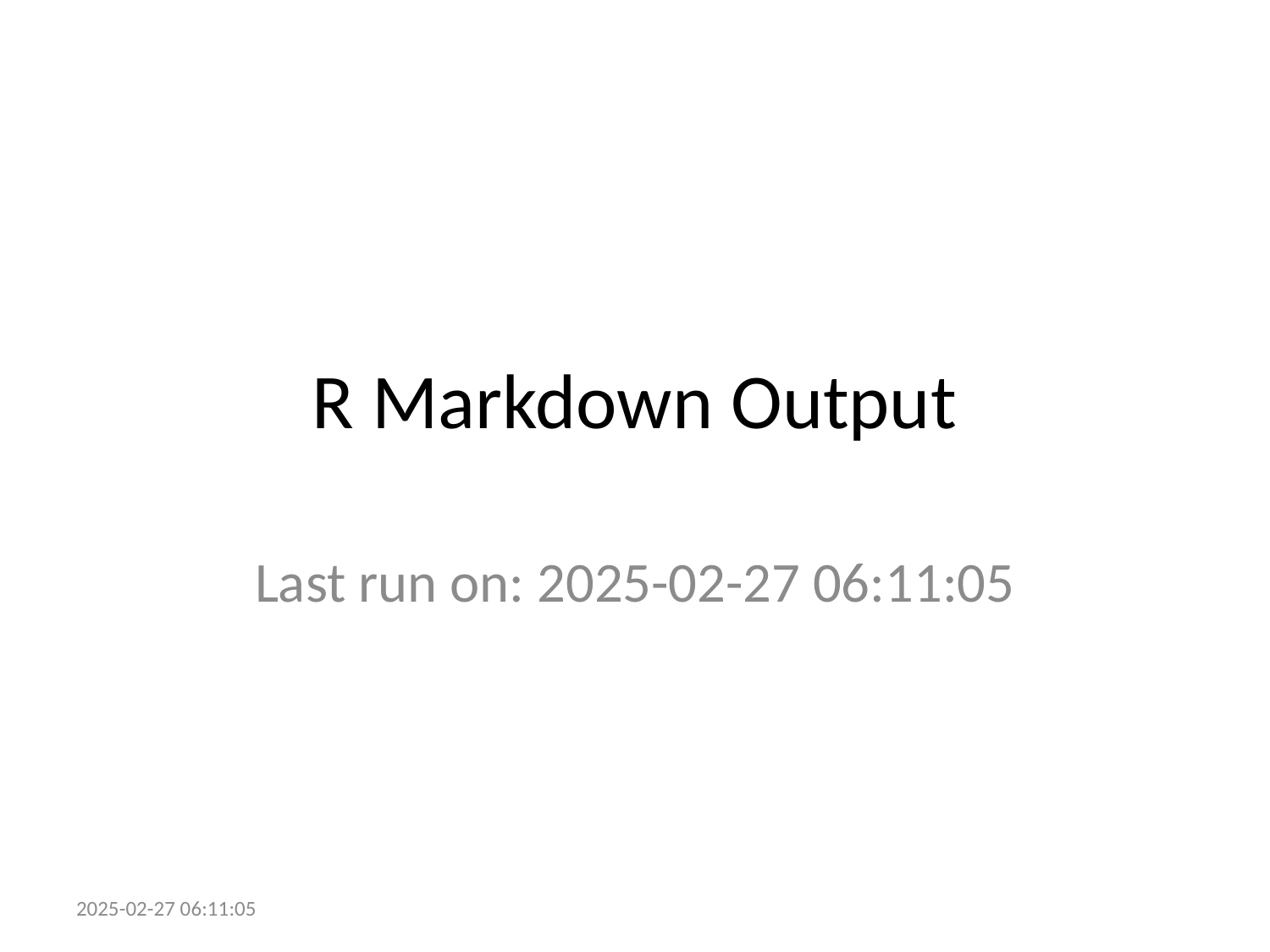

# R Markdown Output
Last run on: 2025-02-27 06:11:05
2025-02-27 06:11:05